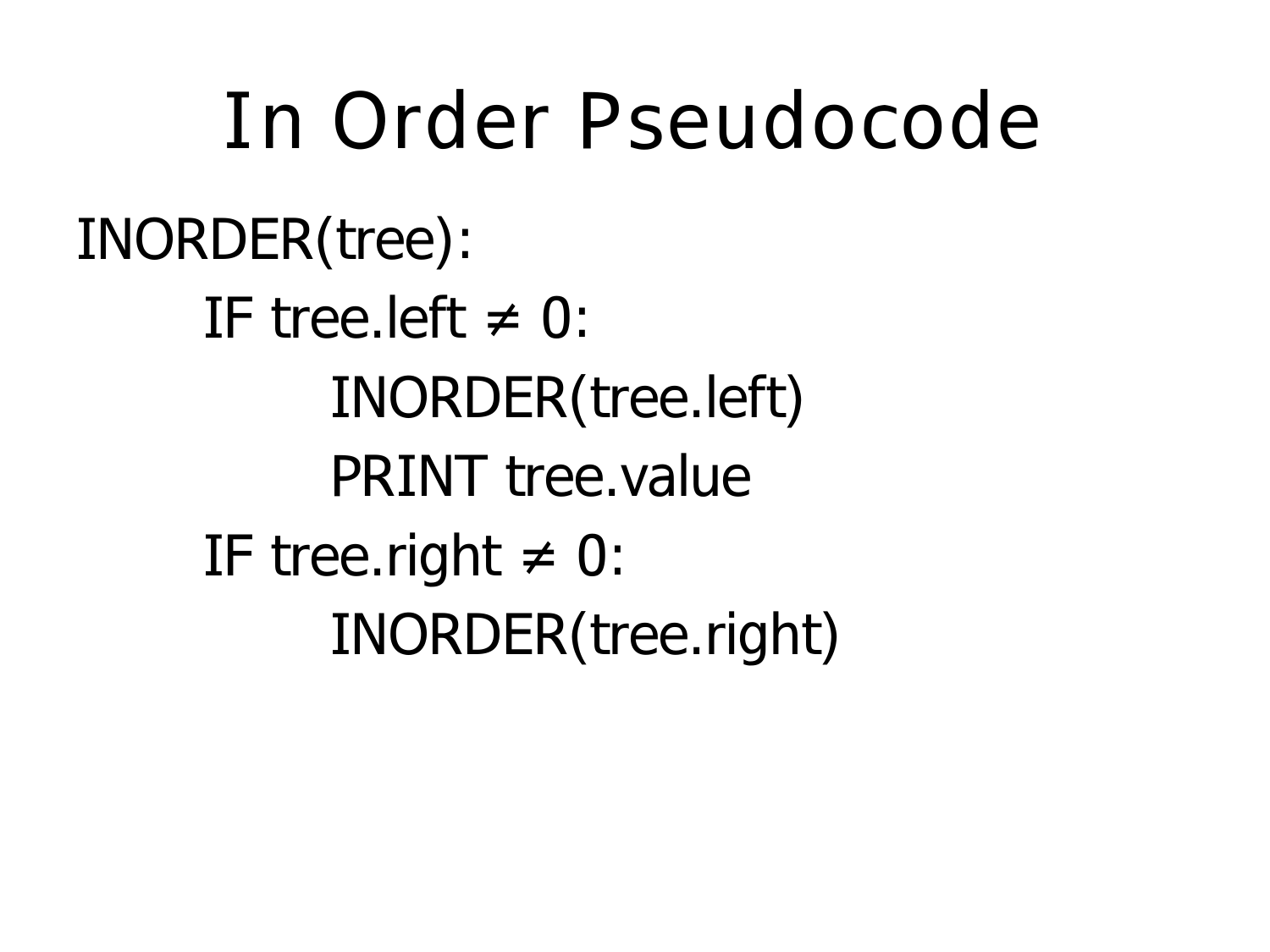

# In Order Pseudocode
INORDER(tree):
	IF tree.left ≠ 0:
		INORDER(tree.left)
		PRINT tree.value
	IF tree.right ≠ 0:
		INORDER(tree.right)